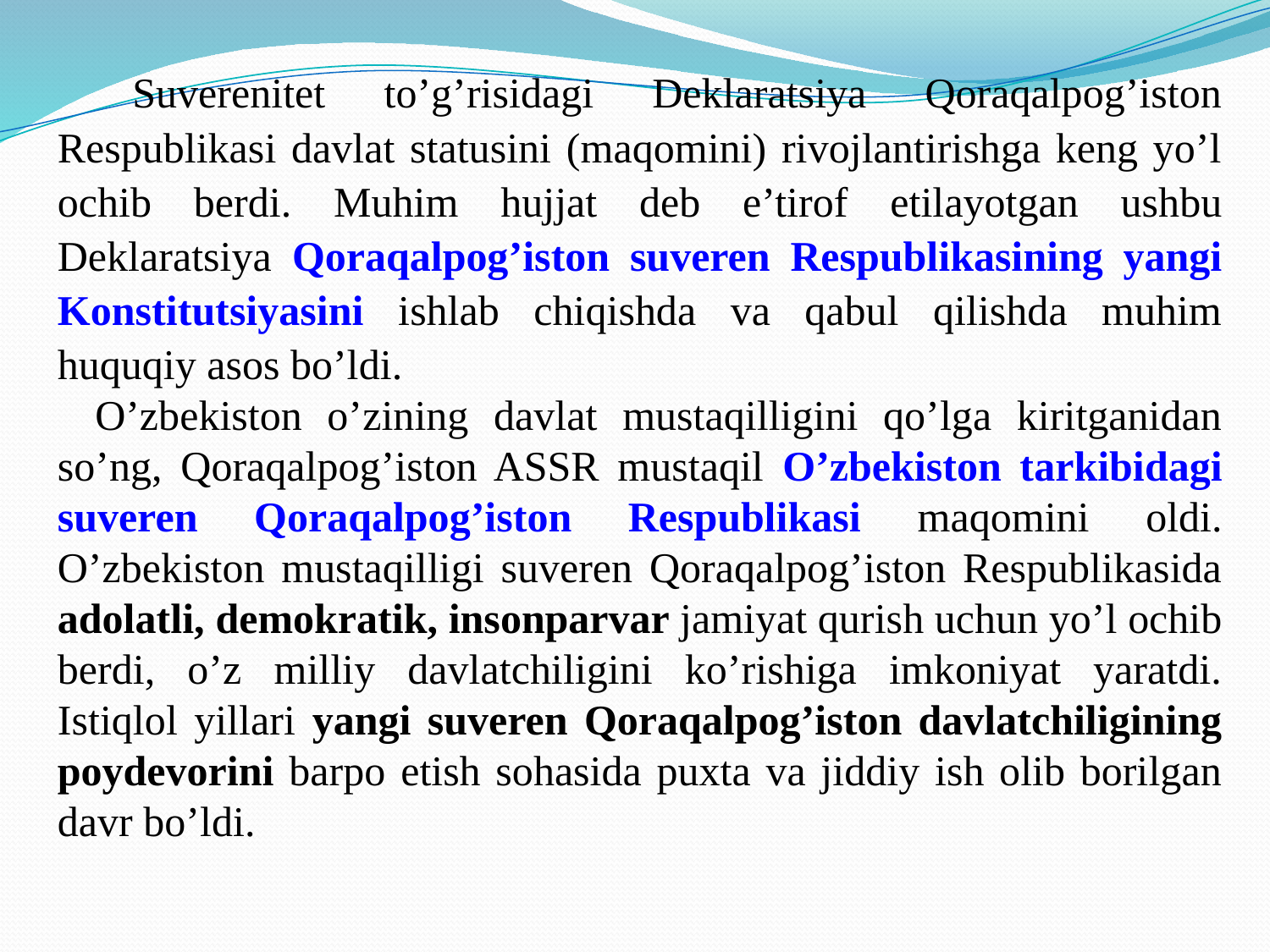

Suverenitet to’g’risidagi Deklaratsiya Qoraqalpog’iston Respublikasi davlat statusini (maqomini) rivojlantirishga keng yo’l ochib berdi. Muhim hujjat deb e’tirof etilayotgan ushbu Deklaratsiya Qoraqalpog’iston suveren Respublikasining yangi Konstitutsiyasini ishlab chiqishda va qabul qilishda muhim huquqiy asos bo’ldi.
	O’zbekiston o’zining davlat mustaqilligini qo’lga kiritganidan so’ng, Qoraqalpog’iston ASSR mustaqil O’zbekiston tarkibidagi suveren Qoraqalpog’iston Respublikasi maqomini oldi. O’zbekiston mustaqilligi suveren Qoraqalpog’iston Respublikasida adolatli, demokratik, insonparvar jamiyat qurish uchun yo’l ochib berdi, o’z milliy davlatchiligini ko’rishiga imkoniyat yaratdi. Istiqlol yillari yangi suveren Qoraqalpog’iston davlatchiligining poydevorini barpo etish sohasida puxta va jiddiy ish olib borilgan davr bo’ldi.